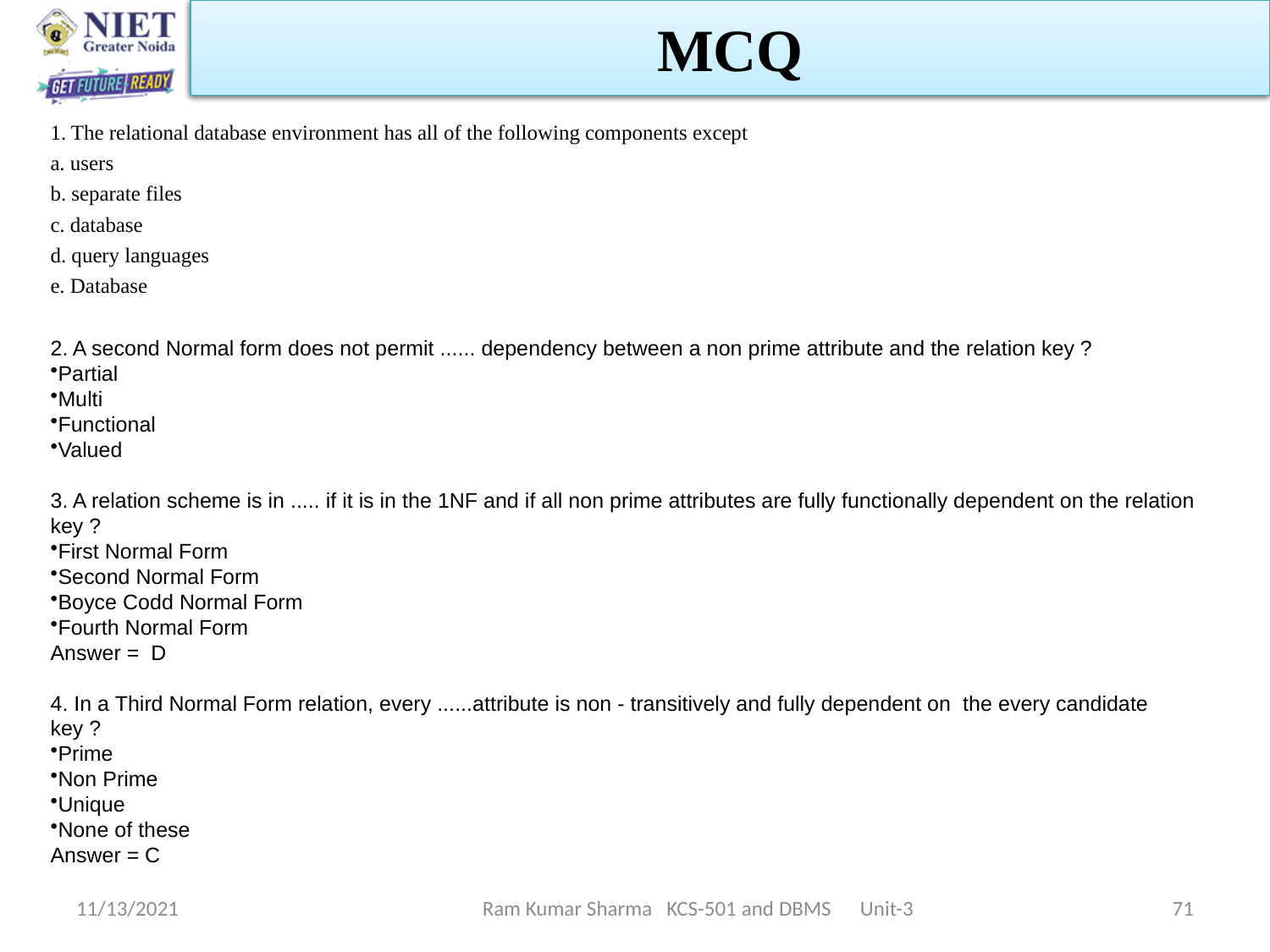

MCQ
1. The relational database environment has all of the following components except
a. users
b. separate files
c. database
d. query languages
e. Database

2. A second Normal form does not permit ...... dependency between a non prime attribute and the relation key ?
Partial
Multi
Functional
Valued

3. A relation scheme is in ..... if it is in the 1NF and if all non prime attributes are fully functionally dependent on the relation key ?
First Normal Form
Second Normal Form
Boyce Codd Normal Form
Fourth Normal Form
Answer =  D

4. In a Third Normal Form relation, every ......attribute is non - transitively and fully dependent on  the every candidate key ?
Prime
Non Prime
Unique
None of these
Answer = C
Ram Kumar Sharma   KCS-501 and DBMS      Unit-3
11/13/2021
71